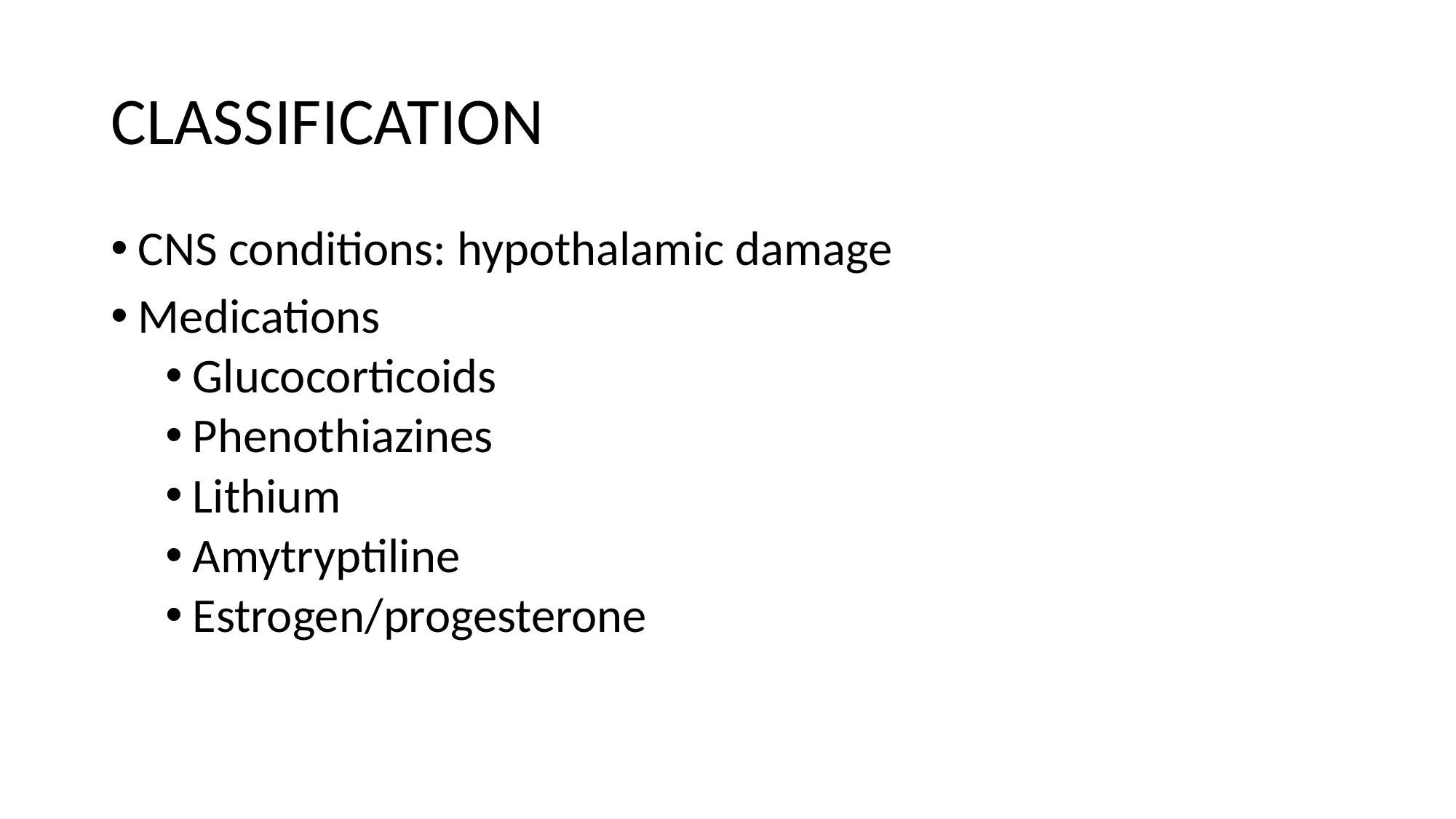

# CLASSIFICATION
CNS conditions: hypothalamic damage
Medications
Glucocorticoids
Phenothiazines
Lithium
Amytryptiline
Estrogen/progesterone